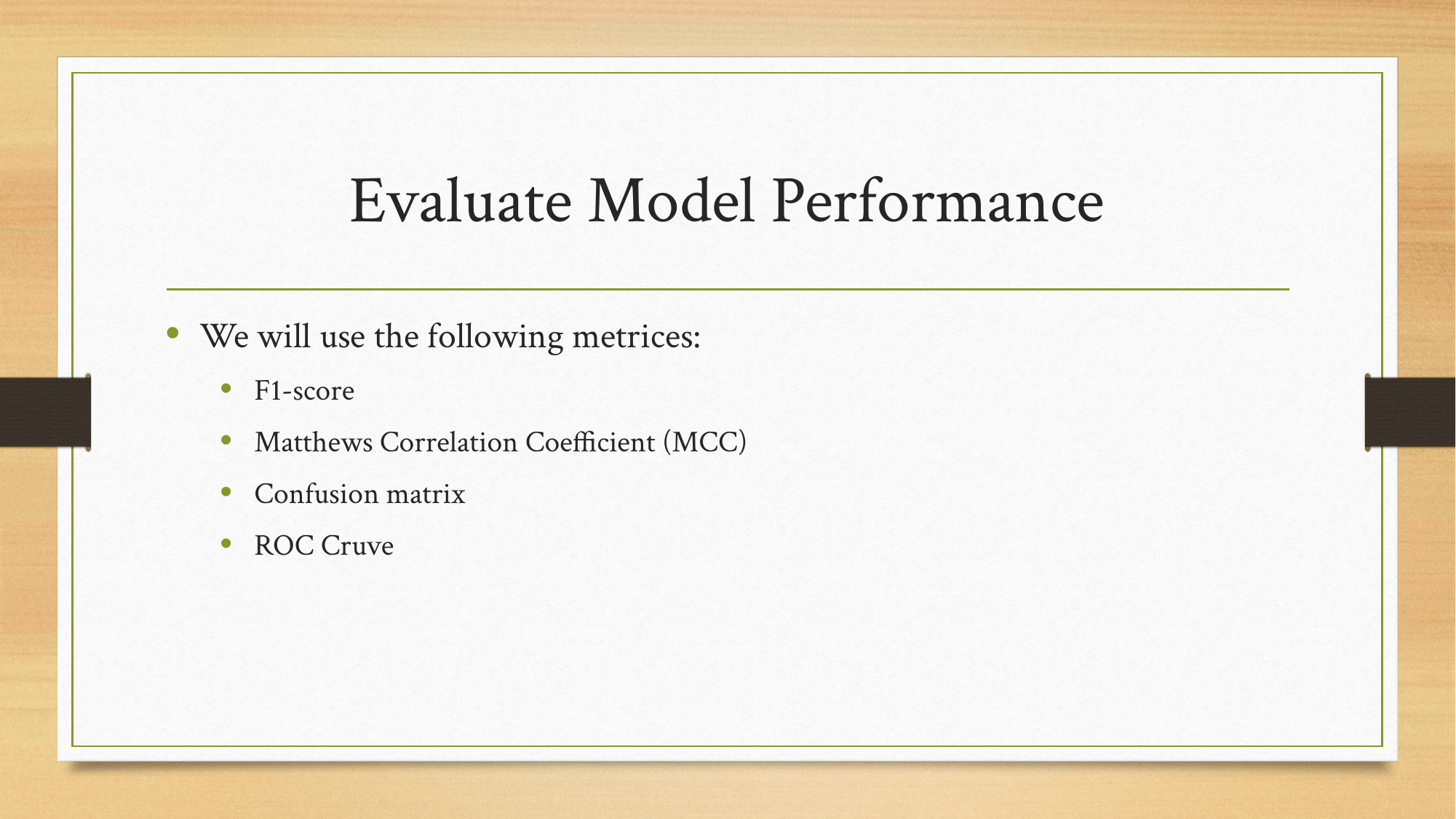

# Evaluate Model Performance
We will use the following metrices:
F1-score
Matthews Correlation Coefficient (MCC)
Confusion matrix
ROC Cruve